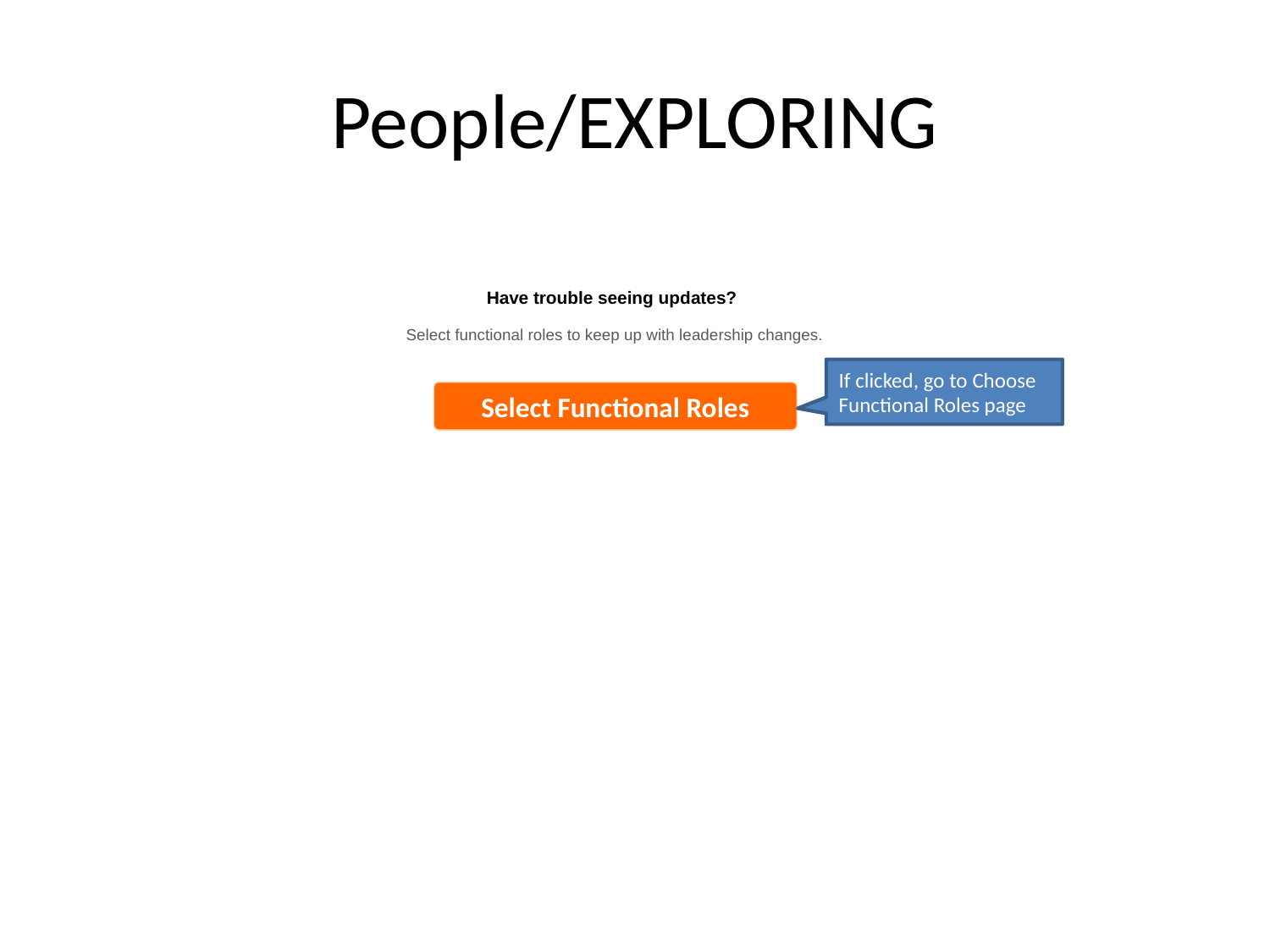

# People/EXPLORING
Have trouble seeing updates?

Select functional roles to keep up with leadership changes.
If clicked, go to Choose Functional Roles page
Select Functional Roles